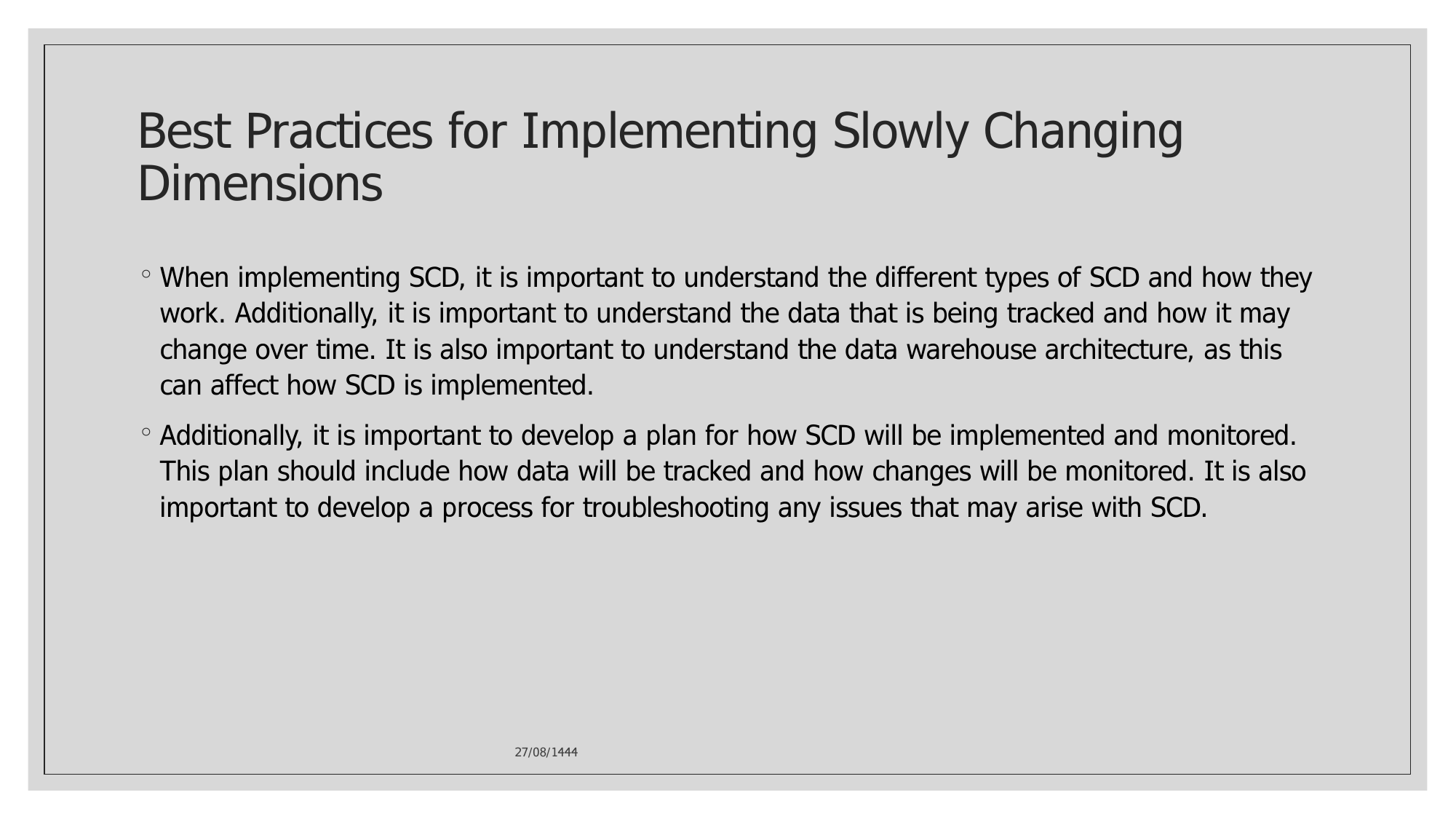

# Best Practices for Implementing Slowly Changing Dimensions
When implementing SCD, it is important to understand the different types of SCD and how they work. Additionally, it is important to understand the data that is being tracked and how it may change over time. It is also important to understand the data warehouse architecture, as this can affect how SCD is implemented.
Additionally, it is important to develop a plan for how SCD will be implemented and monitored. This plan should include how data will be tracked and how changes will be monitored. It is also important to develop a process for troubleshooting any issues that may arise with SCD.

27/08/1444